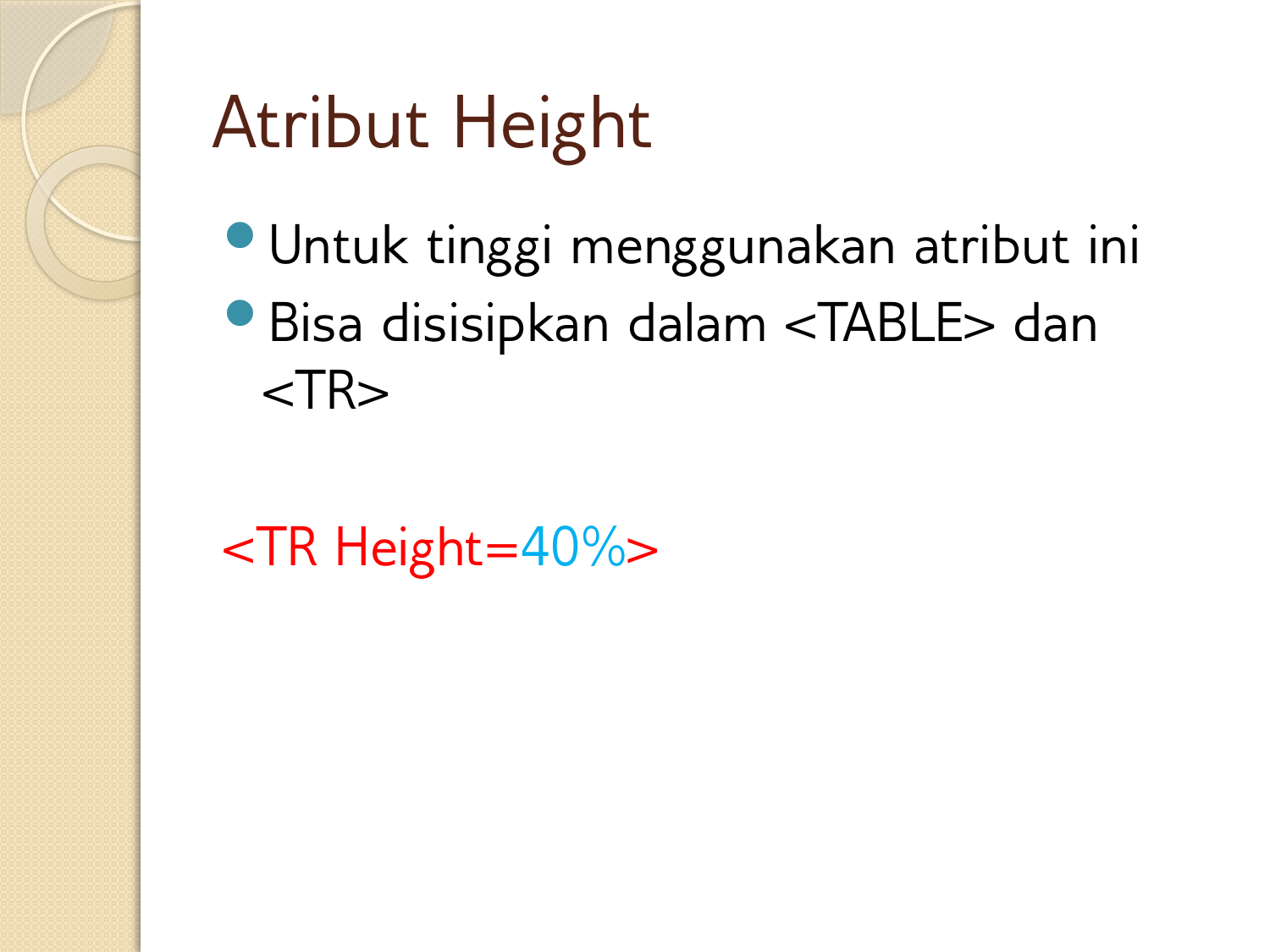

# Atribut Height
Untuk tinggi menggunakan atribut ini
Bisa disisipkan dalam <TABLE> dan <TR>

<TR Height=40%>